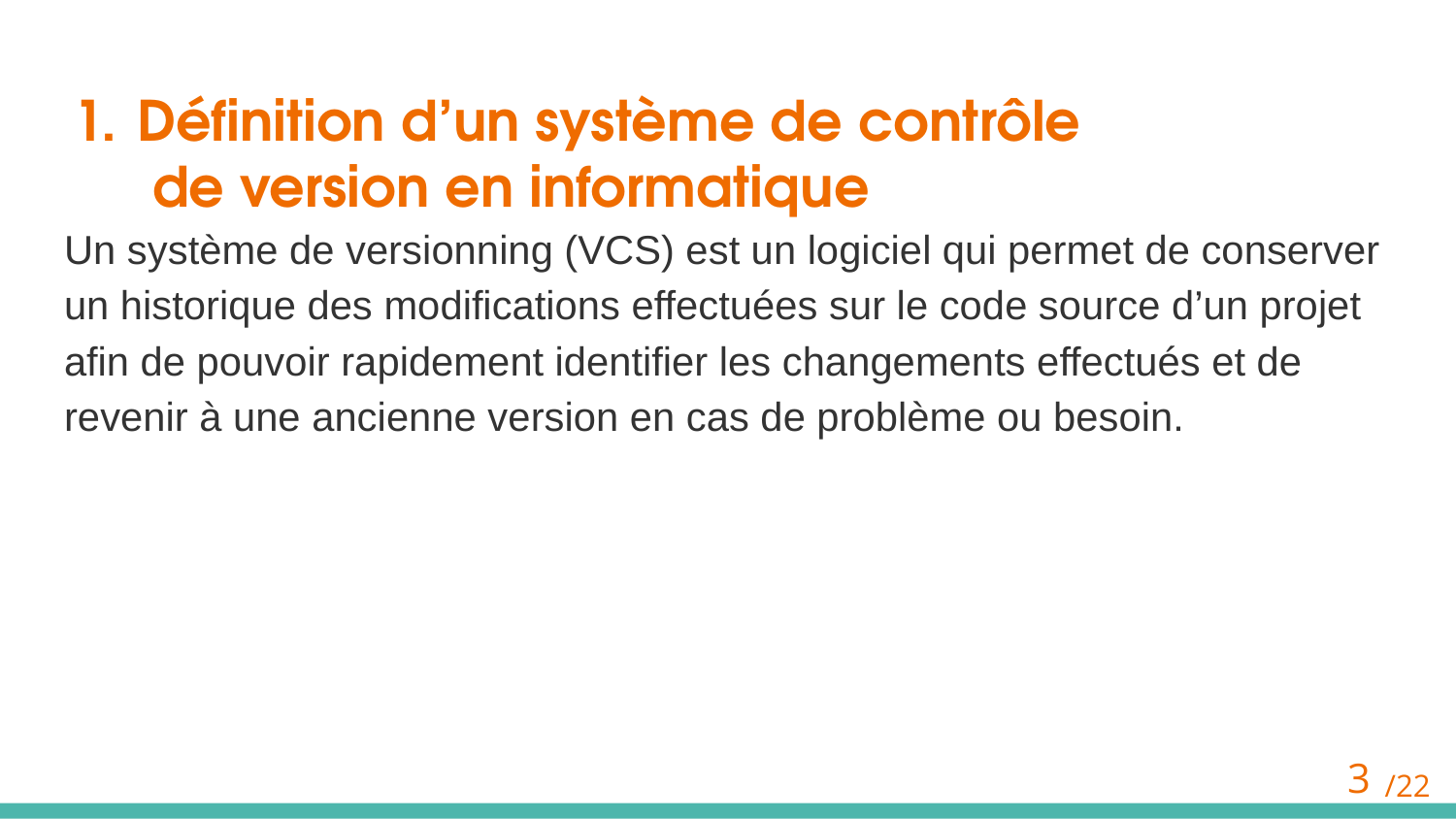

# Définition d’un système de contrôle
 de version en informatique
Un système de versionning (VCS) est un logiciel qui permet de conserver un historique des modifications effectuées sur le code source d’un projet afin de pouvoir rapidement identifier les changements effectués et de revenir à une ancienne version en cas de problème ou besoin.
3